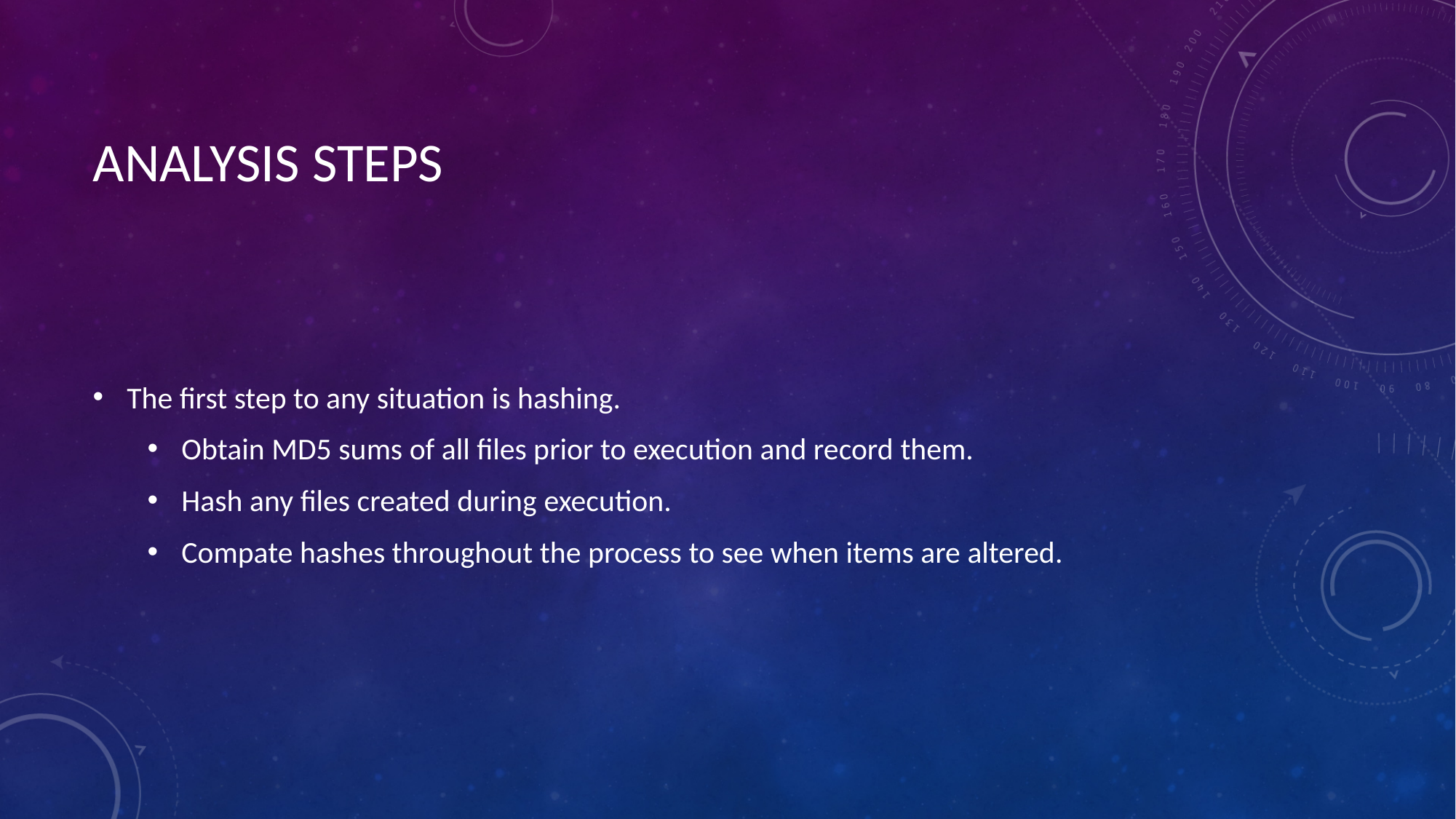

# Analysis steps
The first step to any situation is hashing.
Obtain MD5 sums of all files prior to execution and record them.
Hash any files created during execution.
Compate hashes throughout the process to see when items are altered.